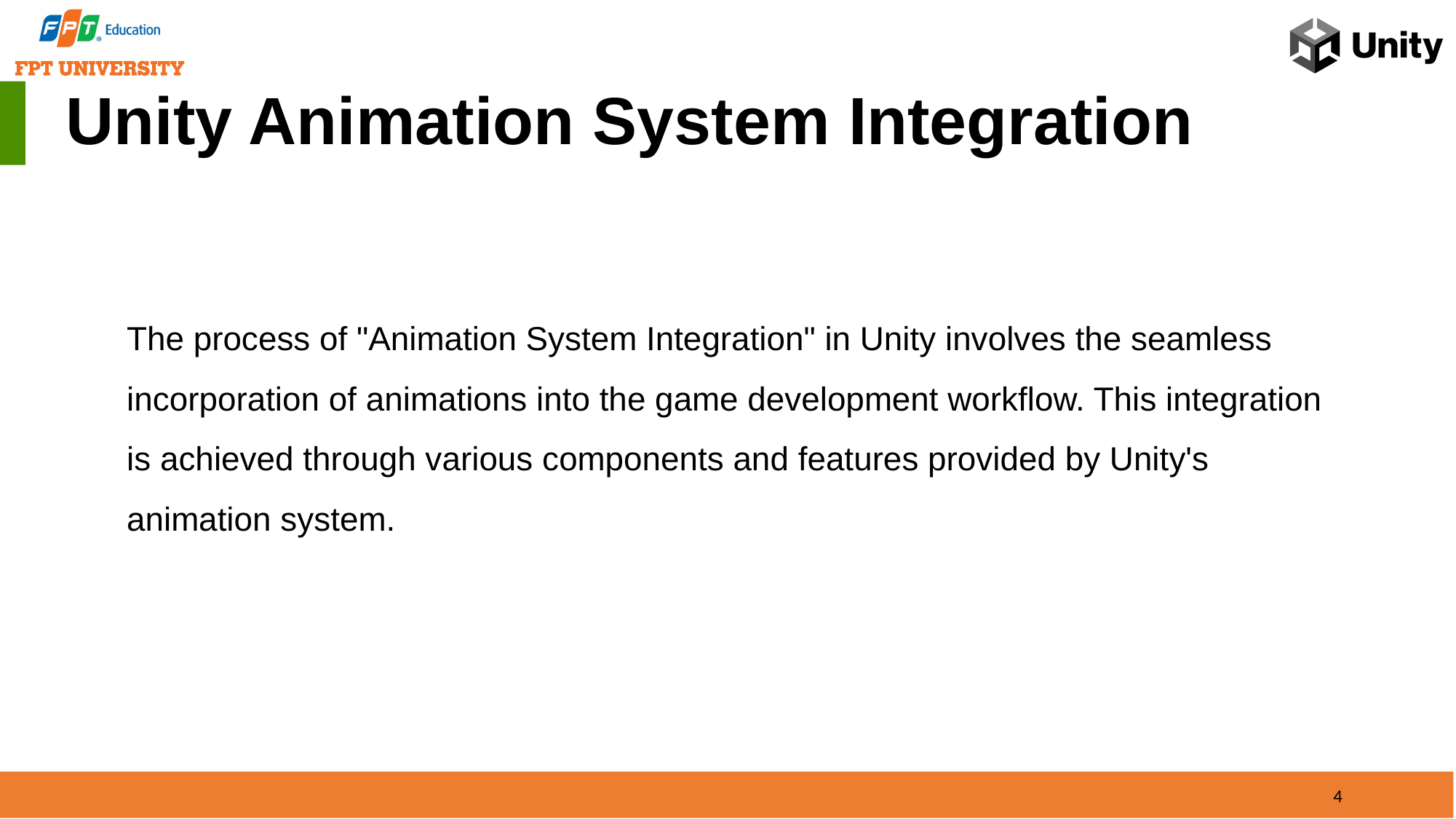

Unity Animation System Integration
The process of "Animation System Integration" in Unity involves the seamless incorporation of animations into the game development workflow. This integration is achieved through various components and features provided by Unity's animation system.
4